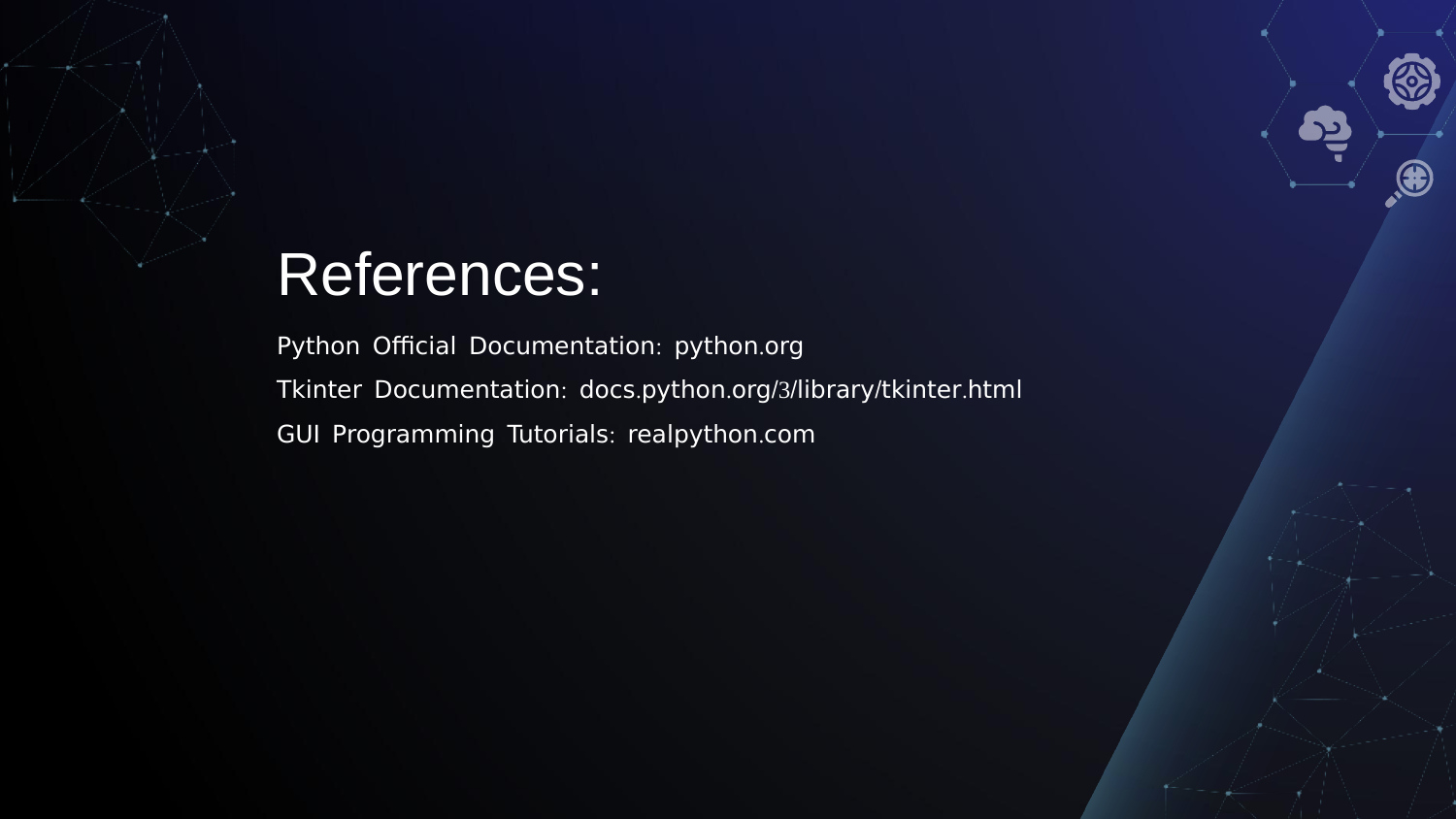

# References:
Python Official Documentation: python.org

Tkinter Documentation: docs.python.org/3/library/tkinter.html

GUI Programming Tutorials: realpython.com